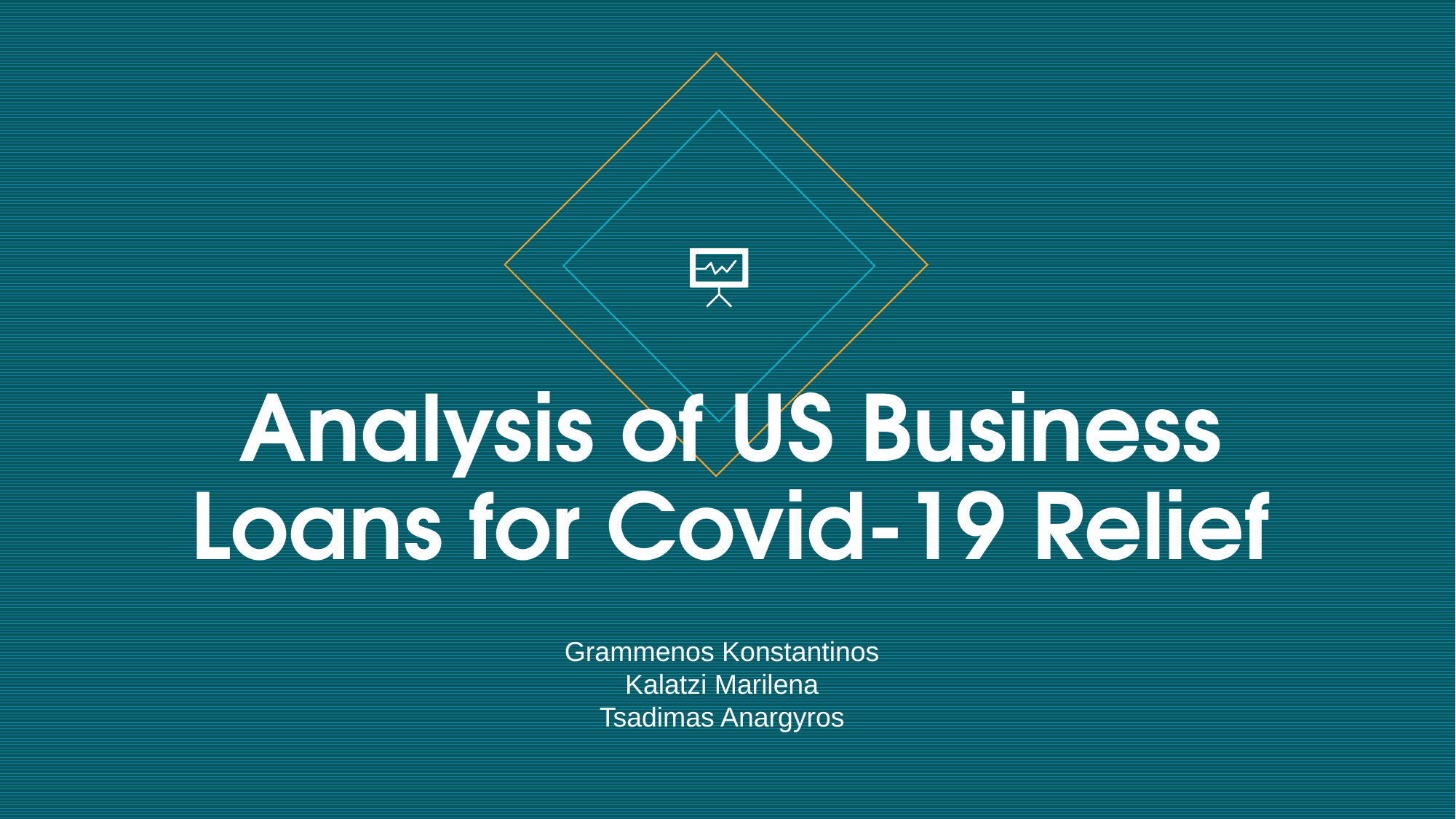

# Analysis of US Business Loans for Covid-19 Relief
Grammenos Konstantinos
Kalatzi Marilena
Tsadimas Anargyros